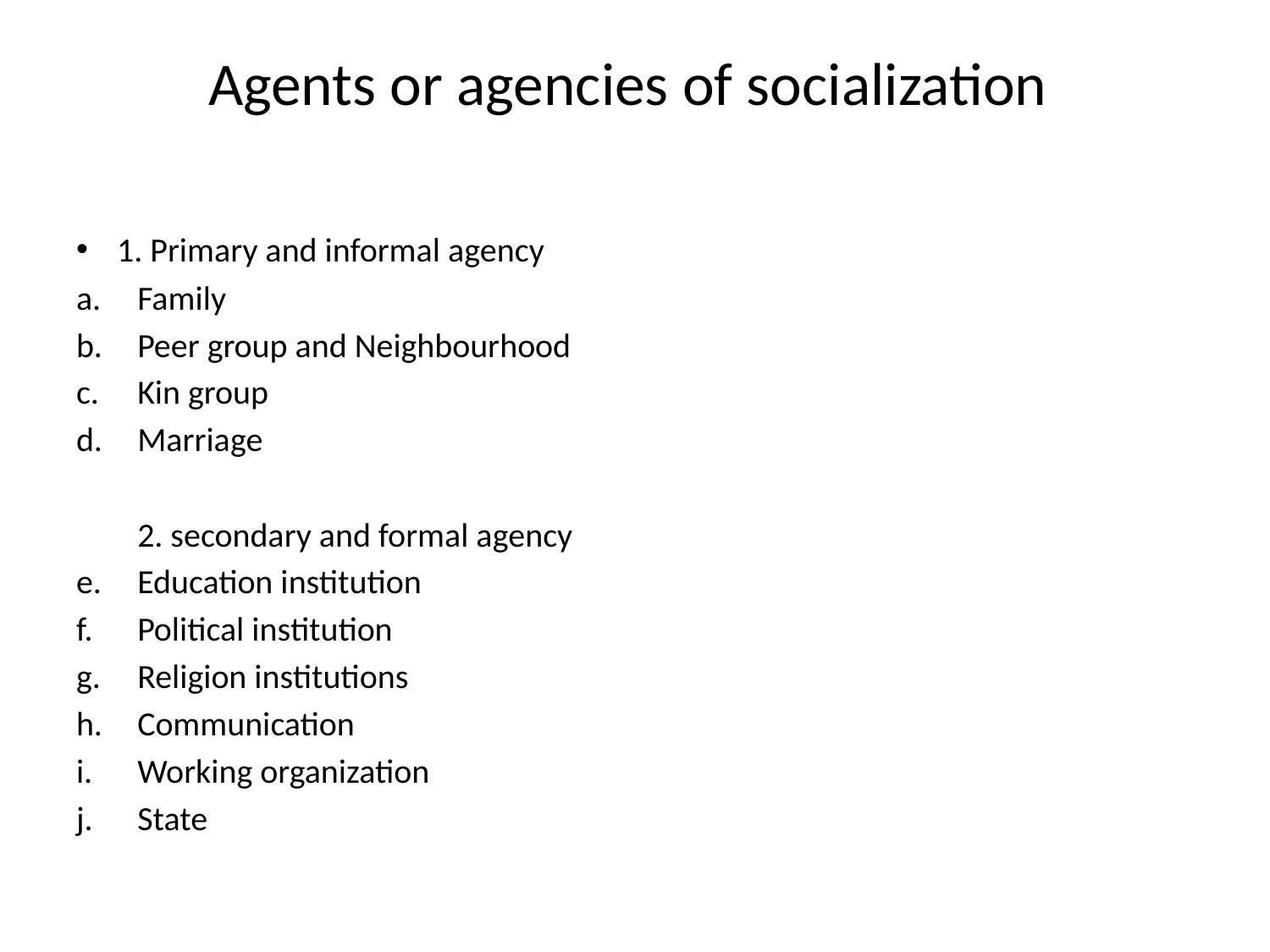

# Agents or agencies of socialization
1. Primary and informal agency
Family
Peer group and Neighbourhood
Kin group
Marriage

	2. secondary and formal agency
Education institution
Political institution
Religion institutions
Communication
Working organization
State